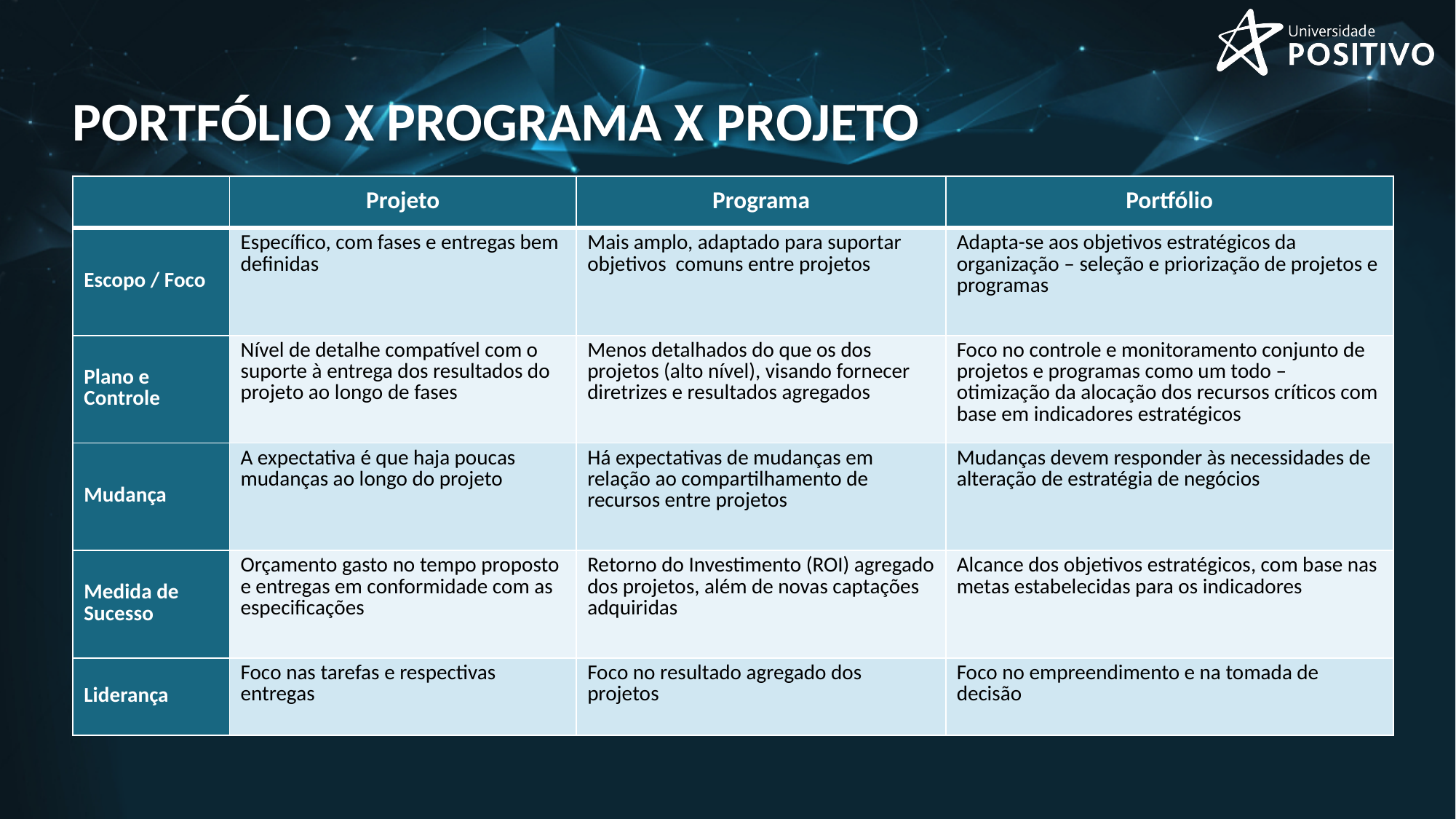

# Portfólio X programa x projeto
|  | Projeto | Programa | Portfólio |
| --- | --- | --- | --- |
| Escopo / Foco | Específico, com fases e entregas bem definidas | Mais amplo, adaptado para suportar objetivos comuns entre projetos | Adapta-se aos objetivos estratégicos da organização – seleção e priorização de projetos e programas |
| Plano e Controle | Nível de detalhe compatível com o suporte à entrega dos resultados do projeto ao longo de fases | Menos detalhados do que os dos projetos (alto nível), visando fornecer diretrizes e resultados agregados | Foco no controle e monitoramento conjunto de projetos e programas como um todo – otimização da alocação dos recursos críticos com base em indicadores estratégicos |
| Mudança | A expectativa é que haja poucas mudanças ao longo do projeto | Há expectativas de mudanças em relação ao compartilhamento de recursos entre projetos | Mudanças devem responder às necessidades de alteração de estratégia de negócios |
| Medida de Sucesso | Orçamento gasto no tempo proposto e entregas em conformidade com as especificações | Retorno do Investimento (ROI) agregado dos projetos, além de novas captações adquiridas | Alcance dos objetivos estratégicos, com base nas metas estabelecidas para os indicadores |
| Liderança | Foco nas tarefas e respectivas entregas | Foco no resultado agregado dos projetos | Foco no empreendimento e na tomada de decisão |